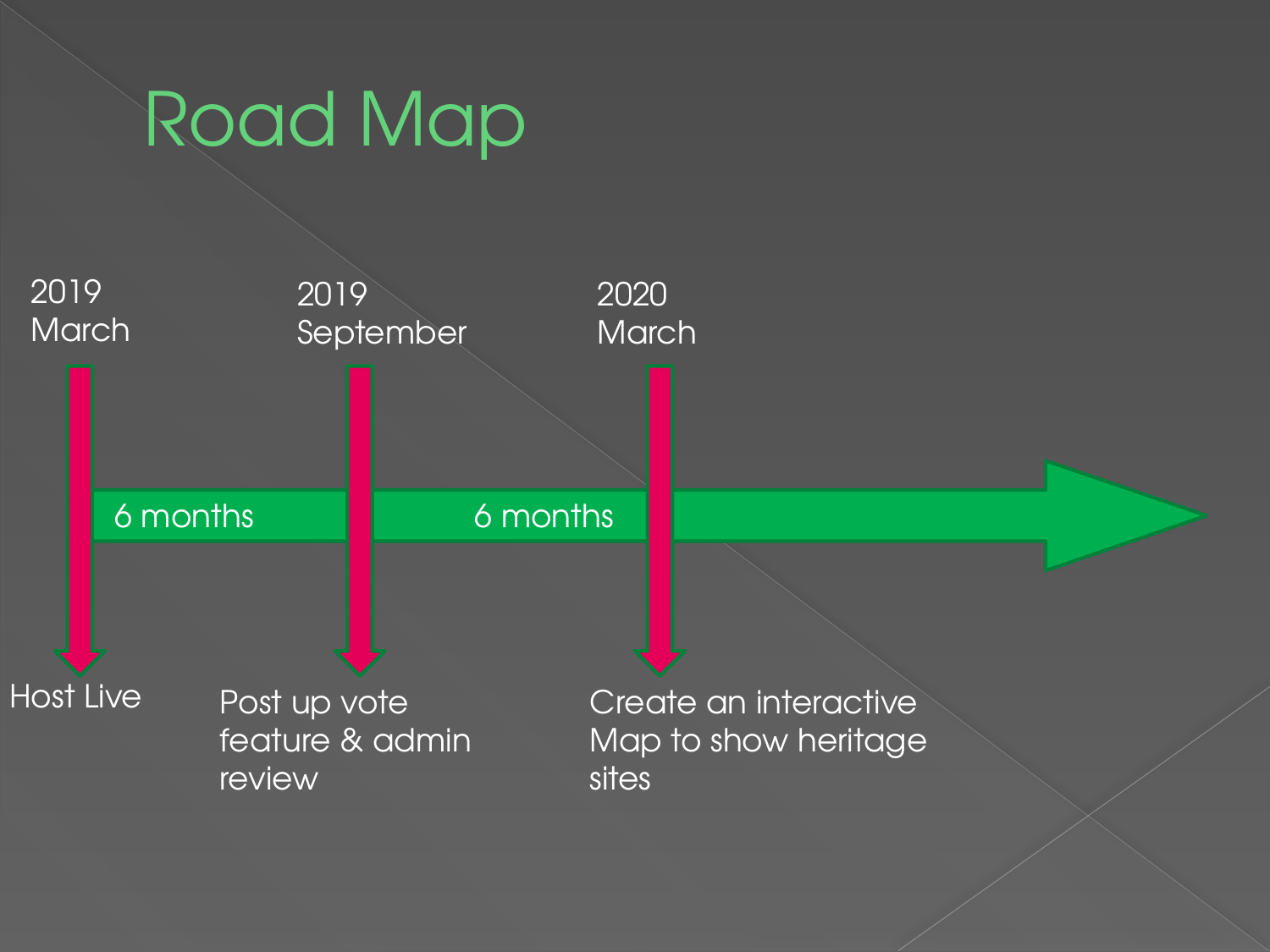

# Road Map
2019
March
2019 September
2020 March

6 months
6 months
Host Live
Post up vote
feature & admin review
Create an interactive Map to show heritage sites